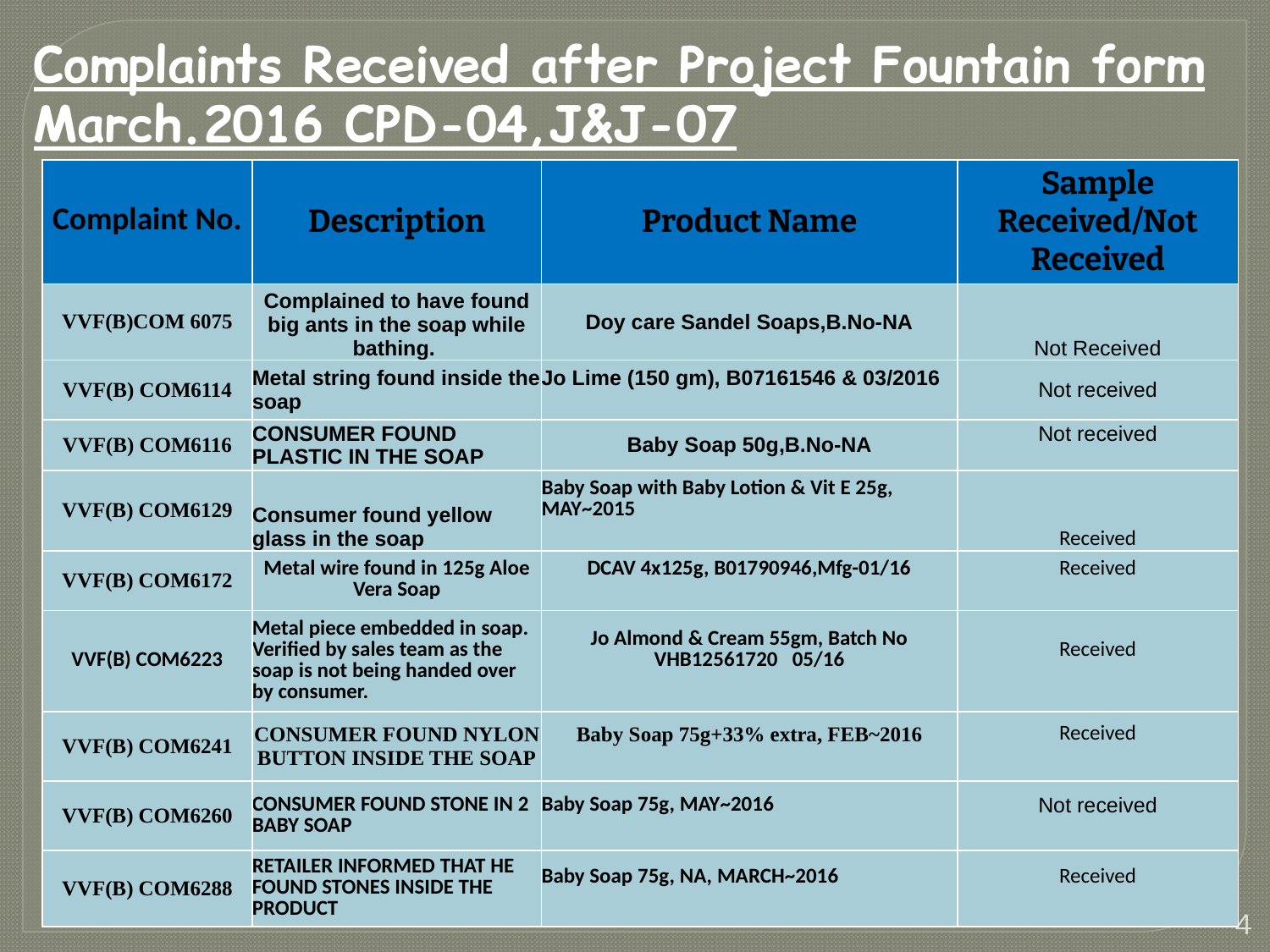

Complaints Received after Project Fountain form March.2016 CPD-04,J&J-07
| Complaint No. | Description | Product Name | Sample Received/Not Received |
| --- | --- | --- | --- |
| VVF(B)COM 6075 | Complained to have found big ants in the soap while bathing. | Doy care Sandel Soaps,B.No-NA | Not Received |
| VVF(B) COM6114 | Metal string found inside the soap | Jo Lime (150 gm), B07161546 & 03/2016 | Not received |
| VVF(B) COM6116 | CONSUMER FOUND PLASTIC IN THE SOAP | Baby Soap 50g,B.No-NA | Not received |
| VVF(B) COM6129 | Consumer found yellow glass in the soap | Baby Soap with Baby Lotion & Vit E 25g, MAY~2015 | Received |
| VVF(B) COM6172 | Metal wire found in 125g Aloe Vera Soap | DCAV 4x125g, B01790946,Mfg-01/16 | Received |
| VVF(B) COM6223 | Metal piece embedded in soap. Verified by sales team as the soap is not being handed over by consumer. | Jo Almond & Cream 55gm, Batch No VHB12561720 05/16 | Received |
| VVF(B) COM6241 | CONSUMER FOUND NYLON BUTTON INSIDE THE SOAP | Baby Soap 75g+33% extra, FEB~2016 | Received |
| VVF(B) COM6260 | CONSUMER FOUND STONE IN 2 BABY SOAP | Baby Soap 75g, MAY~2016 | Not received |
| VVF(B) COM6288 | RETAILER INFORMED THAT HE FOUND STONES INSIDE THE PRODUCT | Baby Soap 75g, NA, MARCH~2016 | Received |
4